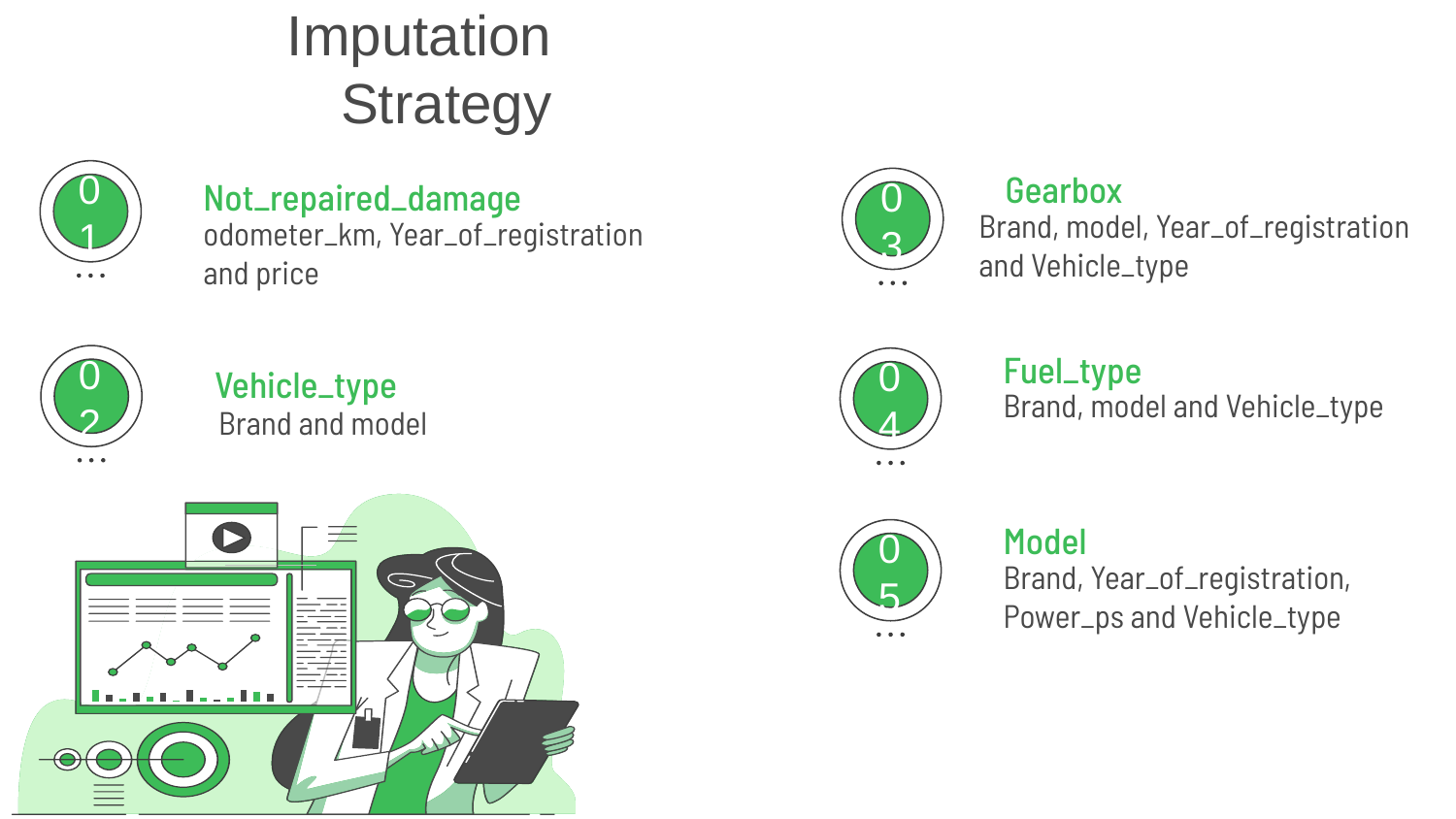

# Imputation Strategy
Gearbox
Not_repaired_damage

01
Brand, model, Year_of_registration and Vehicle_type
03
odometer_km, Year_of_registration and price
Fuel_type
Vehicle_type

02
Brand, model and Vehicle_type
04
Brand and model

Model

Brand, Year_of_registration, Power_ps and Vehicle_type
05